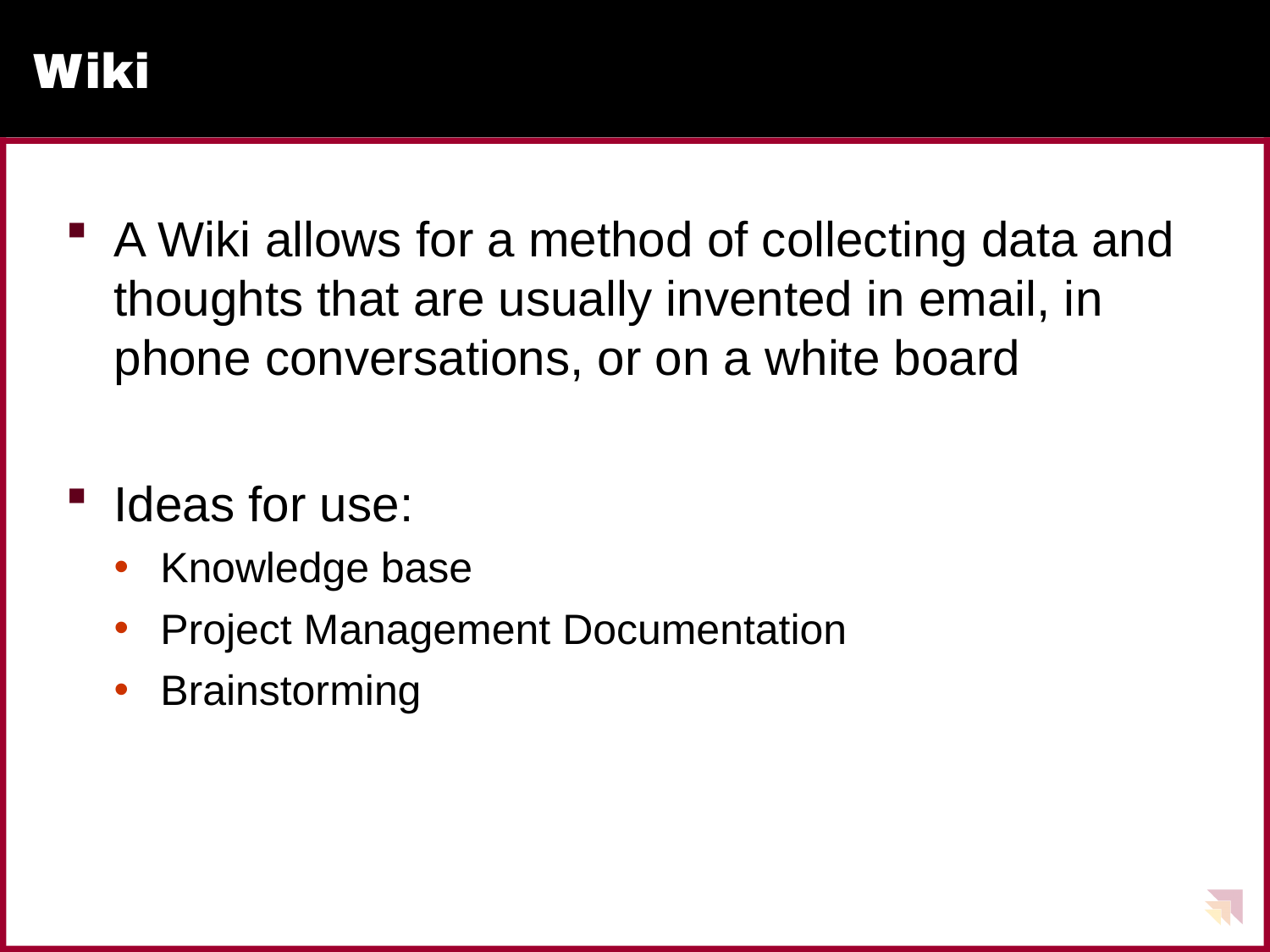

# Wiki
A Wiki allows for a method of collecting data and thoughts that are usually invented in email, in phone conversations, or on a white board

Ideas for use:
Knowledge base
Project Management Documentation
Brainstorming